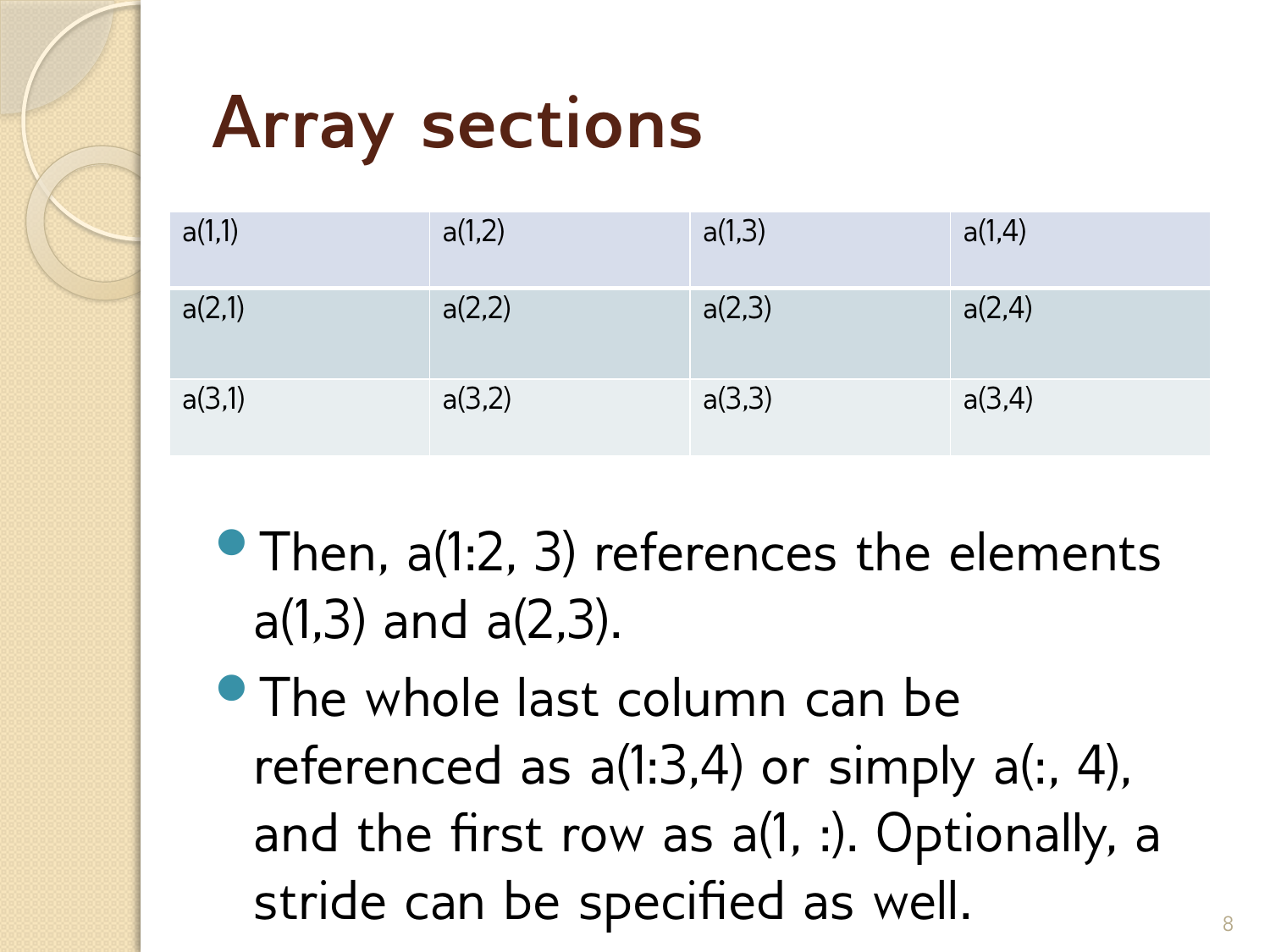

# Array sections
| a(1,1) | a(1,2) | a(1,3) | a(1,4) |
| --- | --- | --- | --- |
| a(2,1) | a(2,2) | a(2,3) | a(2,4) |
| a(3,1) | a(3,2) | a(3,3) | a(3,4) |
Then, a(1:2, 3) references the elements a(1,3) and a(2,3).
The whole last column can be referenced as a(1:3,4) or simply a(:, 4), and the first row as a(1, :). Optionally, a stride can be specified as well.
8